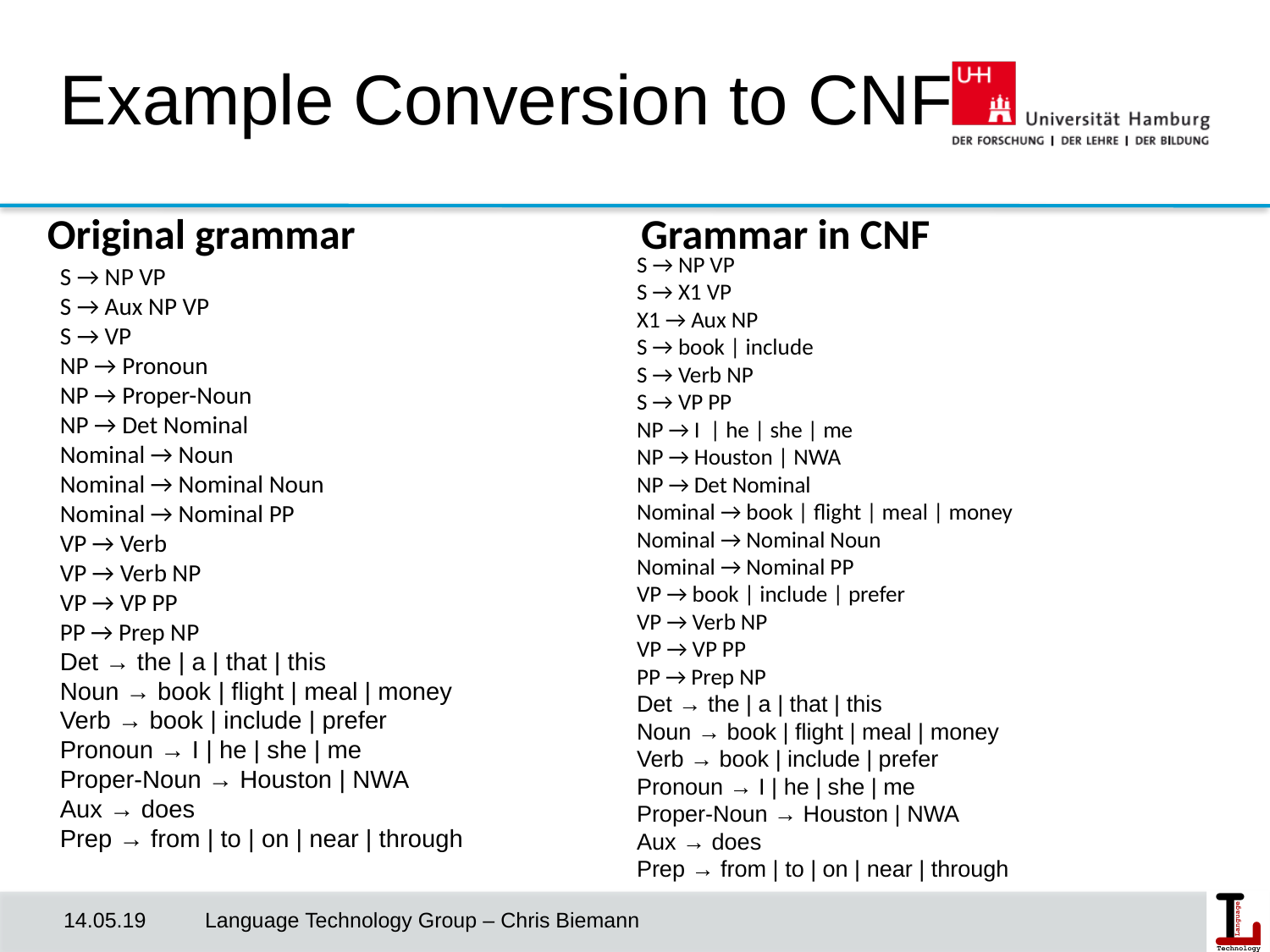

# Example Conversion to CNF
Original grammar                              Grammar in CNF
S → NP VP
S → X1 VP
X1 → Aux NP
S → book | include
S → Verb NP
S → VP PP
NP → I  | he | she | me
NP → Houston | NWA
NP → Det Nominal
Nominal → book | flight | meal | money
Nominal → Nominal Noun
Nominal → Nominal PP
VP → book | include | prefer
VP → Verb NP
VP → VP PP
PP → Prep NP
Det → the | a | that | this
Noun → book | flight | meal | money
Verb → book | include | prefer
Pronoun → I | he | she | me
Proper-Noun → Houston | NWA
Aux → does
Prep → from | to | on | near | through

S → NP VP
S → Aux NP VP
S → VP
NP → Pronoun
NP → Proper-Noun
NP → Det Nominal
Nominal → Noun
Nominal → Nominal Noun
Nominal → Nominal PP
VP → Verb
VP → Verb NP
VP → VP PP
PP → Prep NP
Det → the | a | that | this
Noun → book | flight | meal | money
Verb → book | include | prefer
Pronoun → I | he | she | me
Proper-Noun → Houston | NWA
Aux → does
Prep → from | to | on | near | through

14.05.19
 Language Technology Group – Chris Biemann